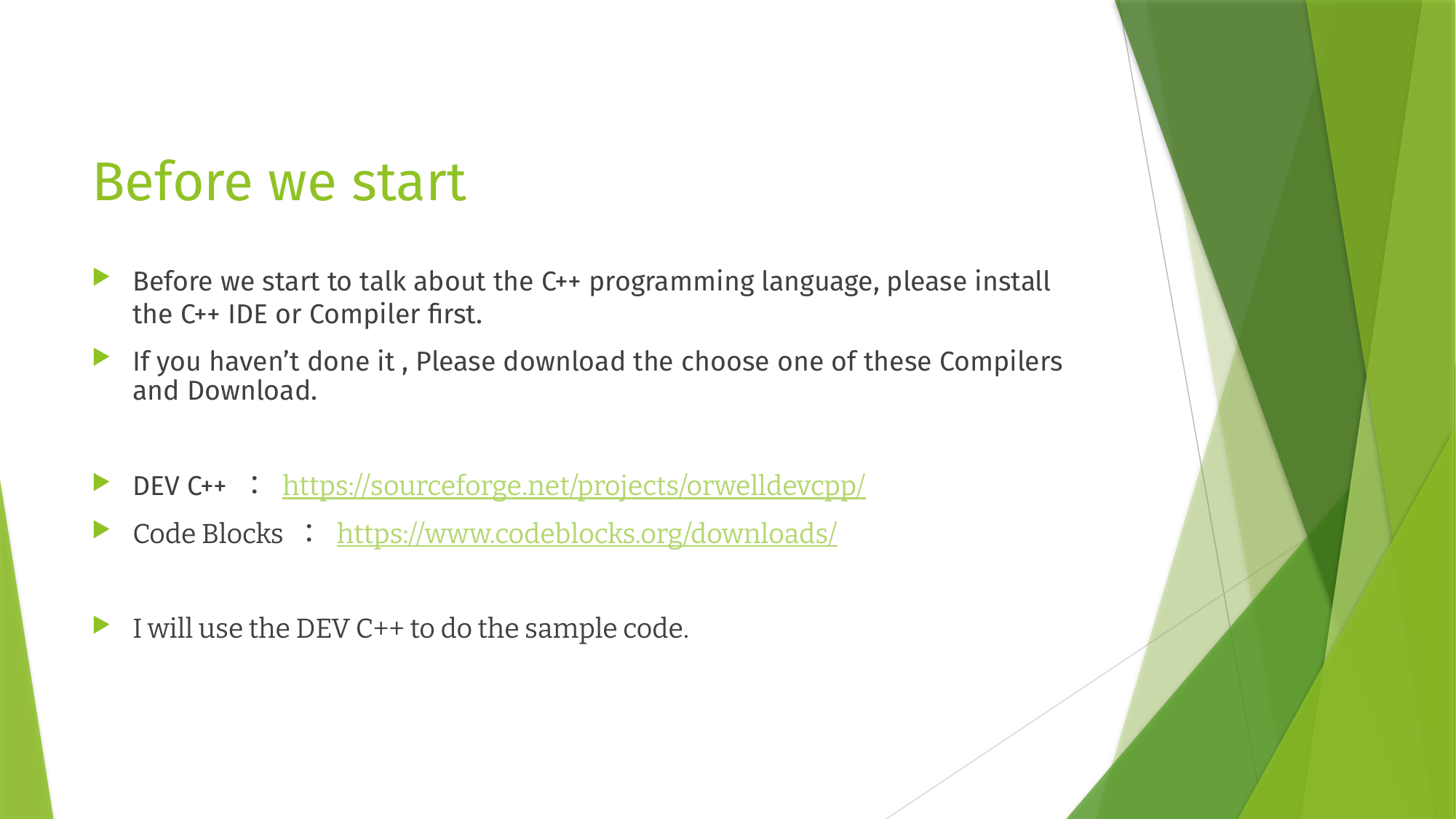

# Before we start
Before we start to talk about the C++ programming language, please install the C++ IDE or Compiler first.
If you haven’t done it , Please download the choose one of these Compilers and Download.

DEV C++ ： https://sourceforge.net/projects/orwelldevcpp/
Code Blocks ： https://www.codeblocks.org/downloads/

I will use the DEV C++ to do the sample code.